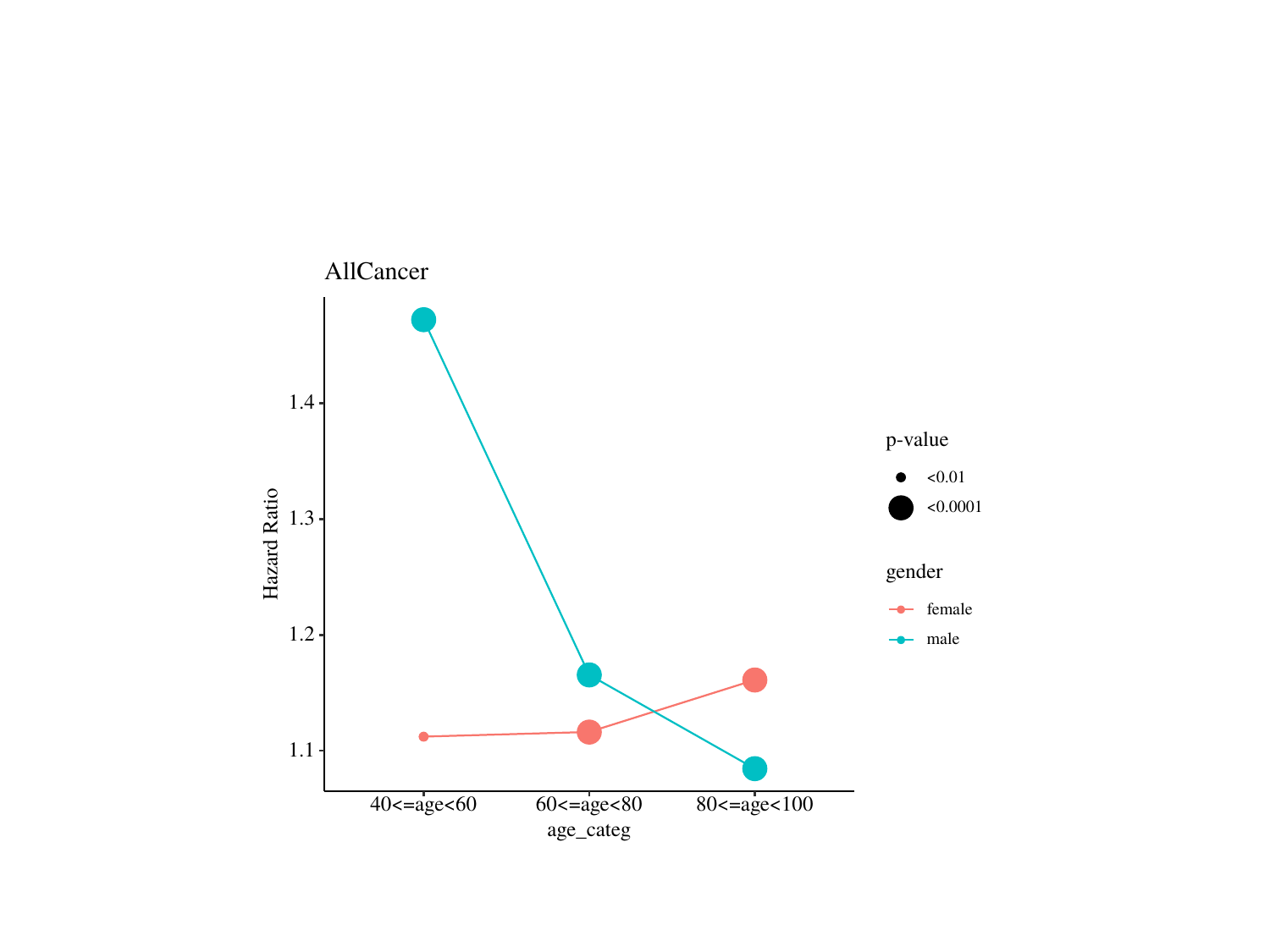

#

AllCancer

1.4

p-value
<0.01

<0.0001
1.3

Hazard Ratio

gender
female

1.2
male

1.1

40<=age<60
60<=age<80
80<=age<100
age_categ